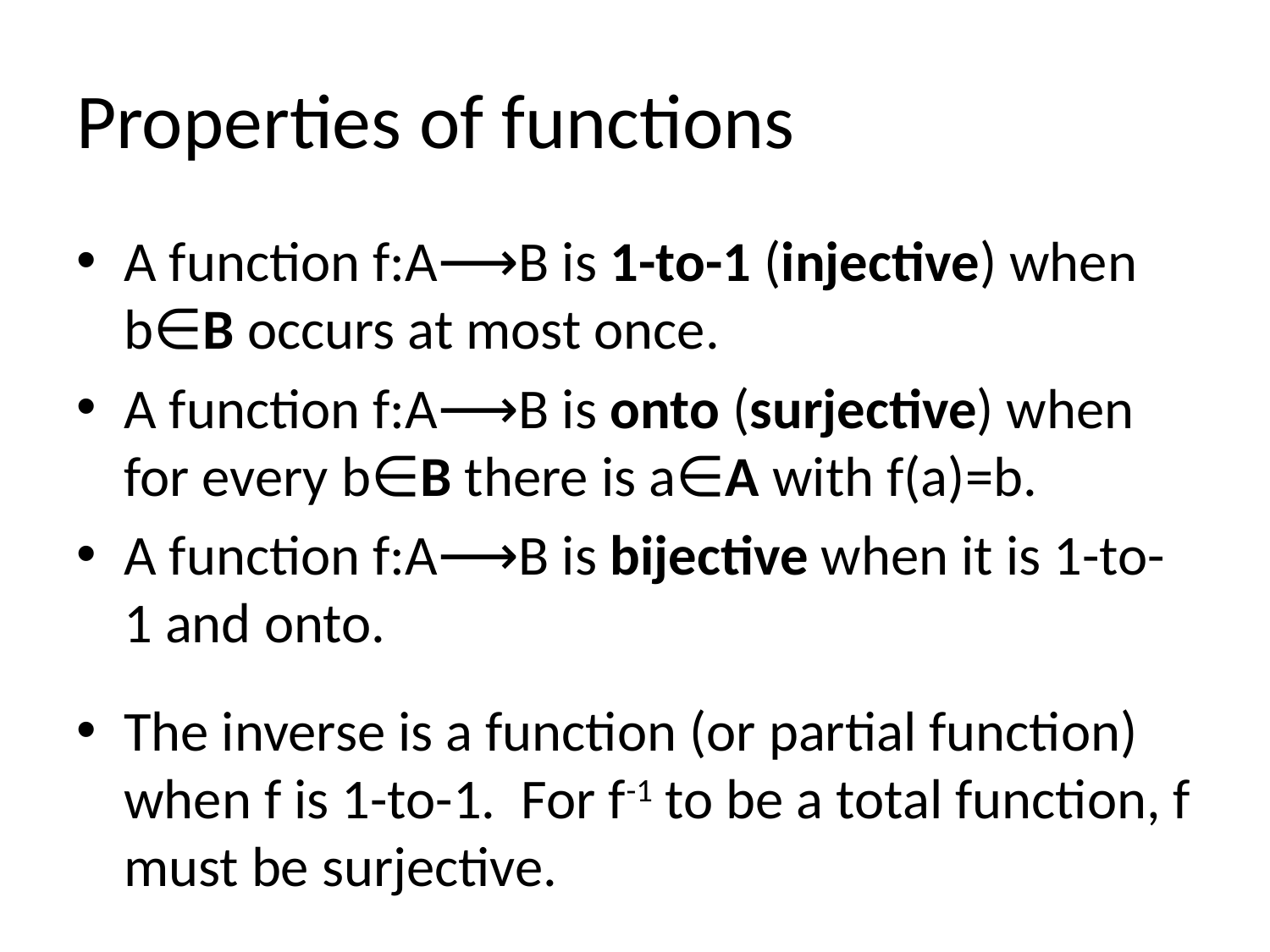

# Properties of functions
A function f:A⟶B is 1-to-1 (injective) when b∈B occurs at most once.
A function f:A⟶B is onto (surjective) when for every b∈B there is a∈A with f(a)=b.
A function f:A⟶B is bijective when it is 1-to-1 and onto.

The inverse is a function (or partial function) when f is 1-to-1.  For f-1 to be a total function, f must be surjective.